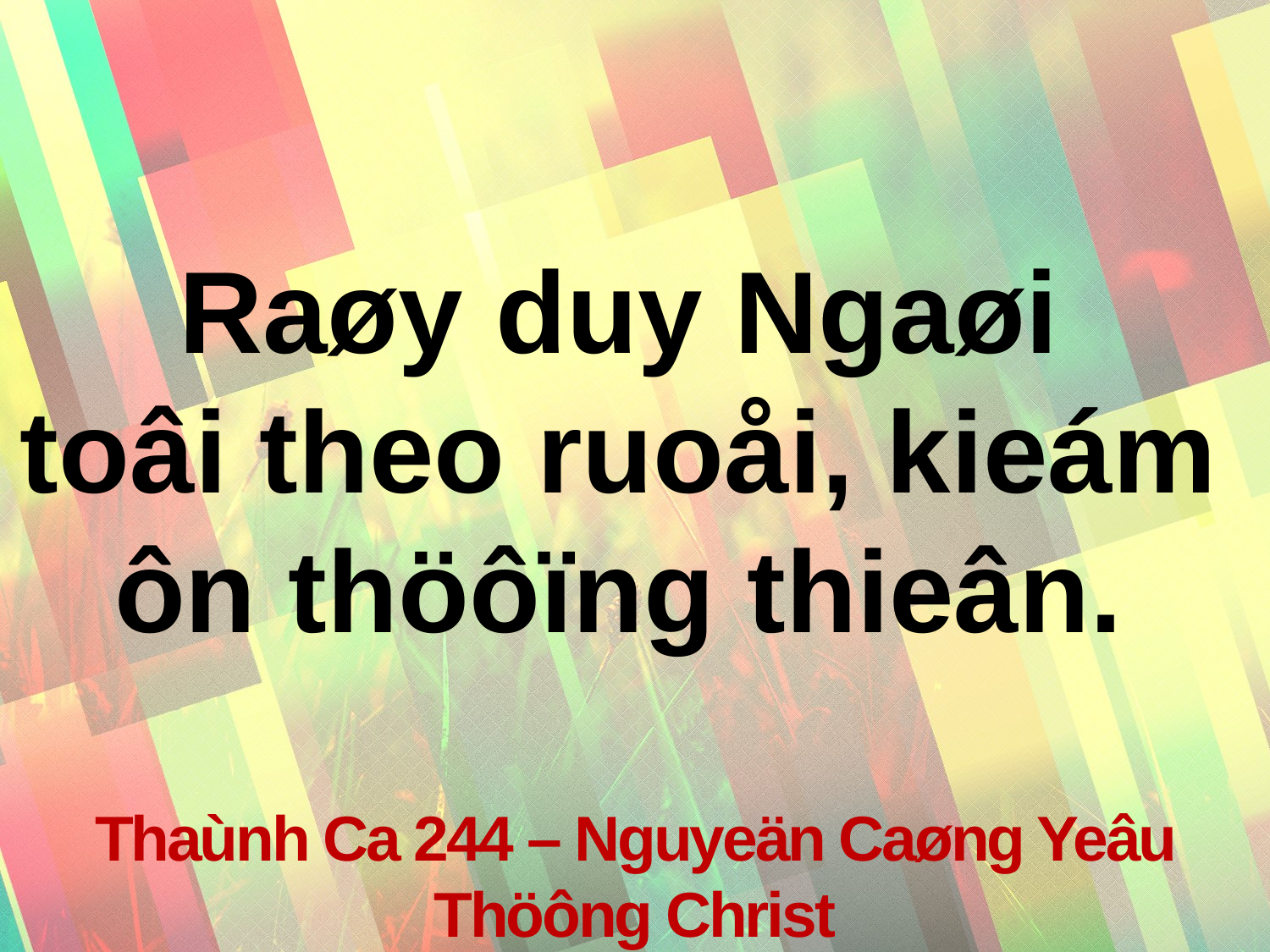

Raøy duy Ngaøi
toâi theo ruoåi, kieám
ôn thöôïng thieân.
Thaùnh Ca 244 – Nguyeän Caøng Yeâu Thöông Christ